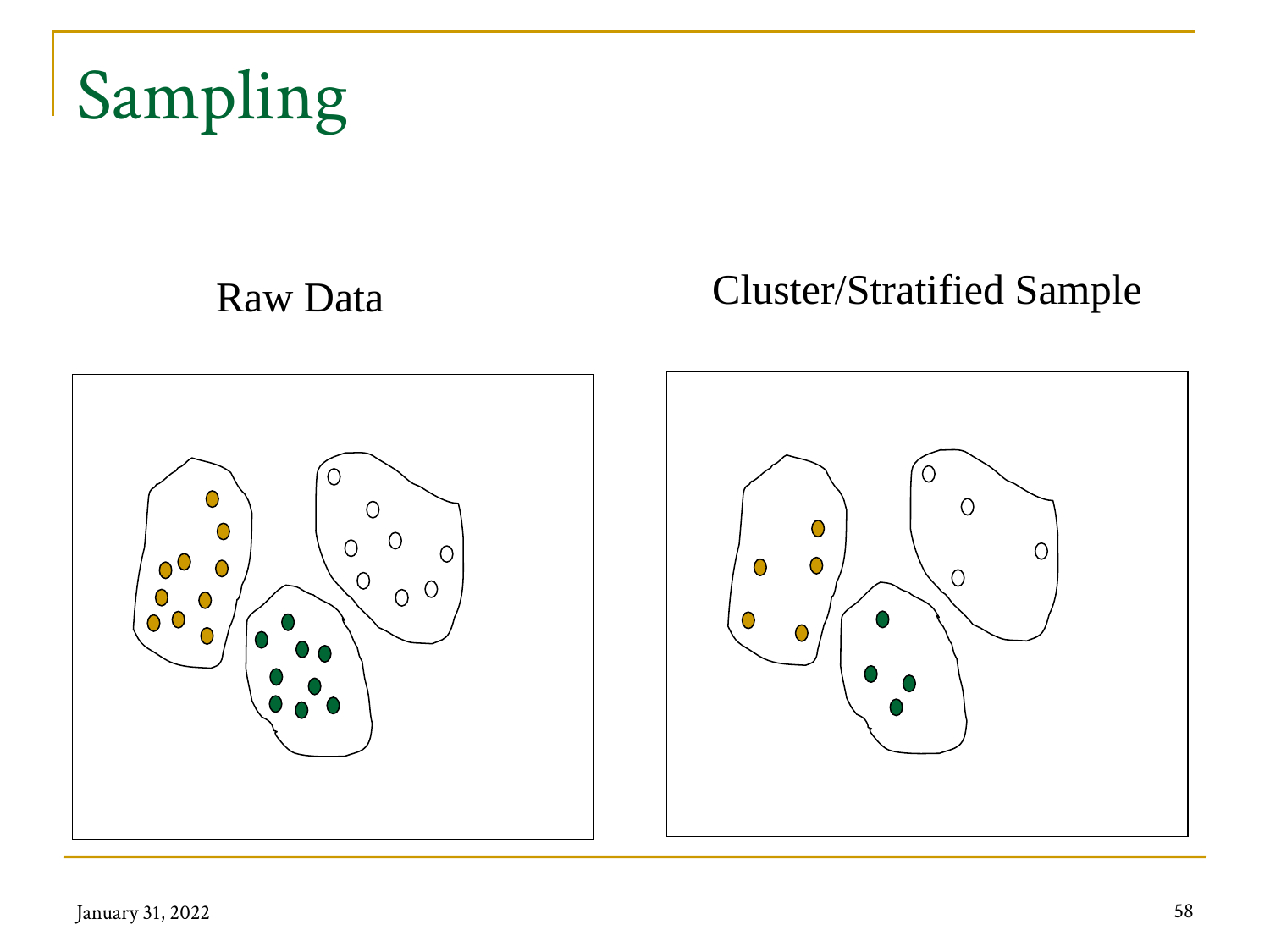

# Sampling
Cluster/Stratified Sample
Raw Data

January 31, 2022
58